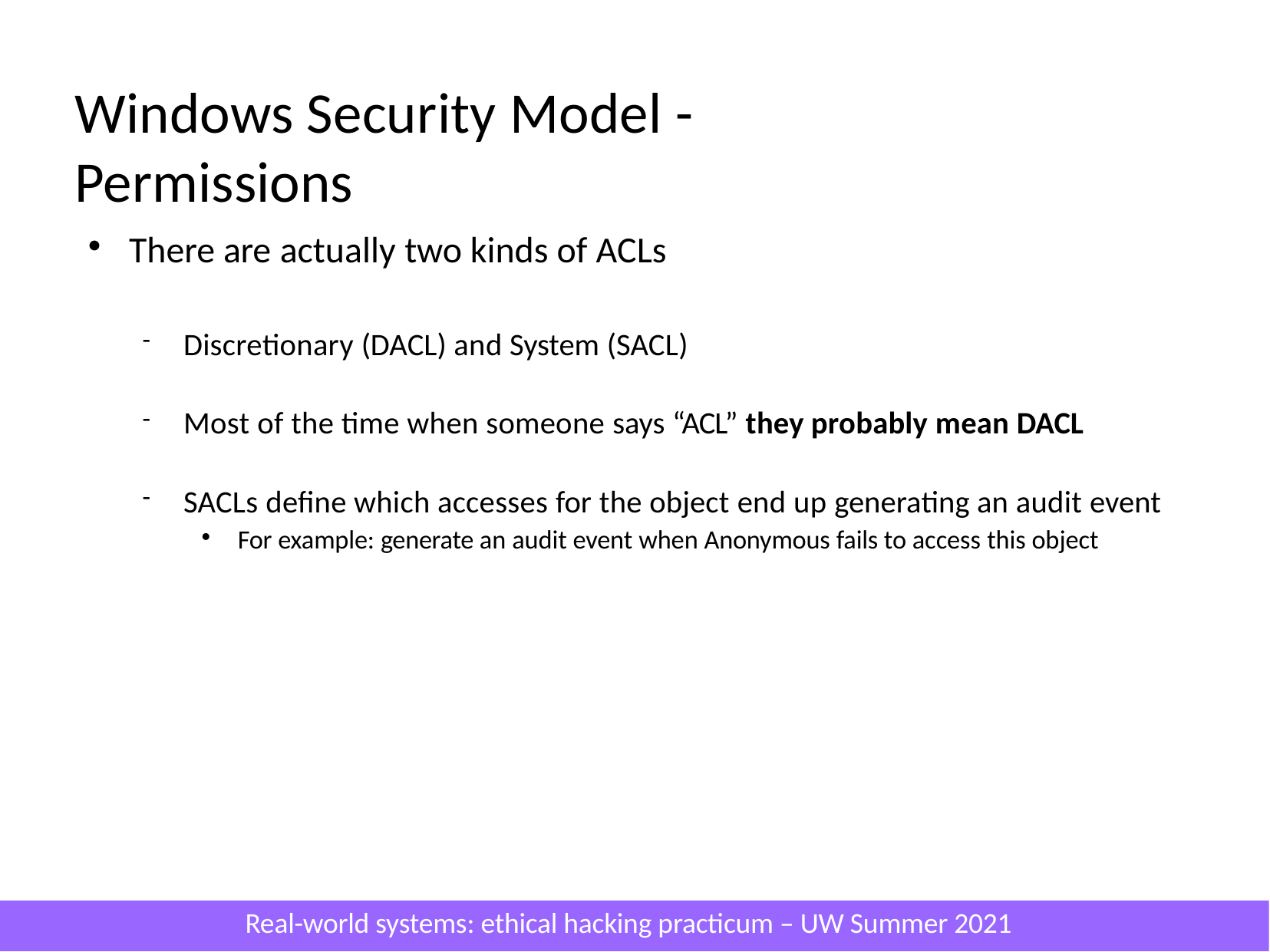

# Windows Security Model - Permissions
There are actually two kinds of ACLs

Discretionary (DACL) and System (SACL)

Most of the time when someone says “ACL” they probably mean DACL

SACLs define which accesses for the object end up generating an audit event
For example: generate an audit event when Anonymous fails to access this object
Real-world systems: ethical hacking practicum – UW Summer 2021